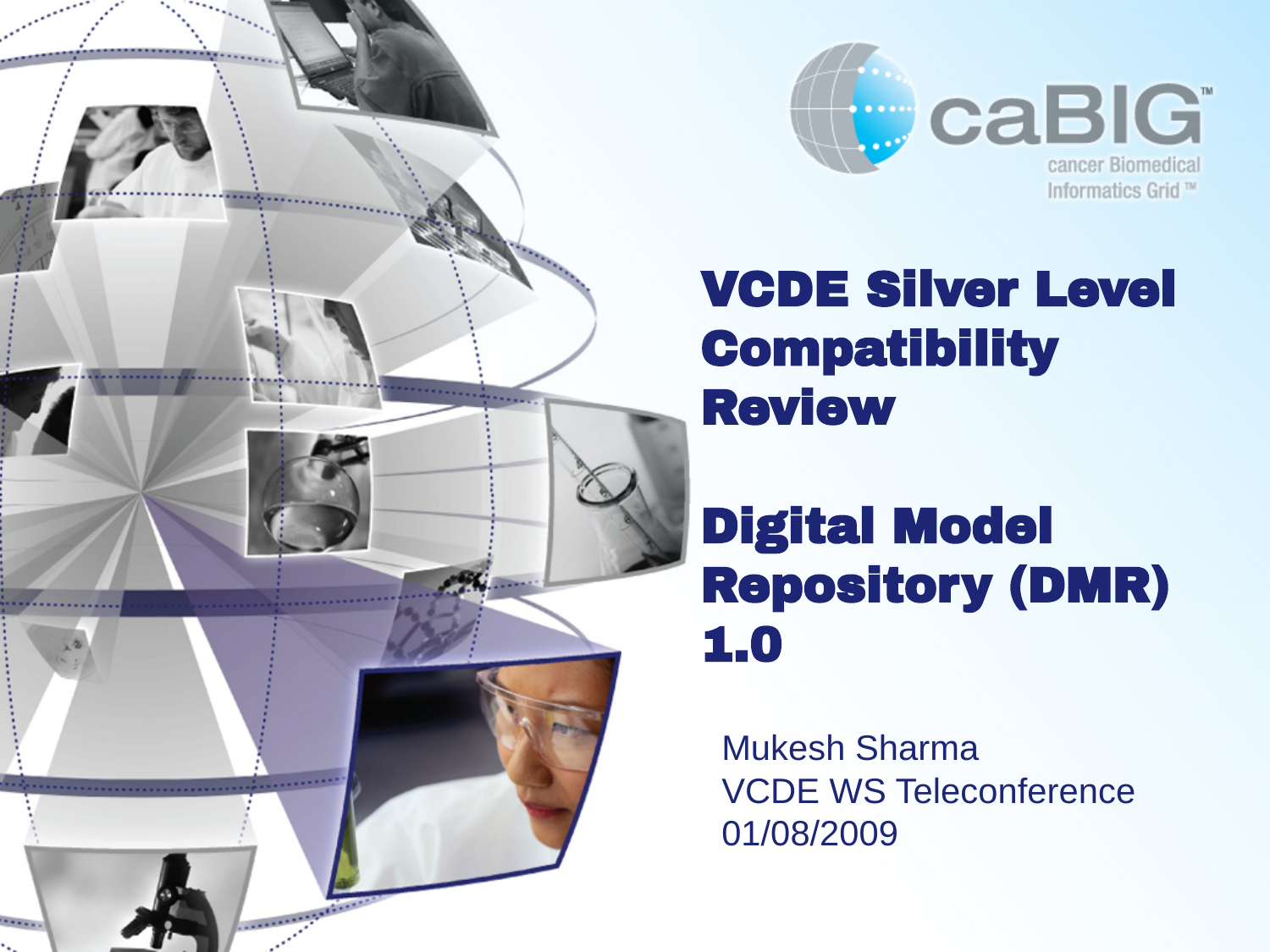

# VCDE Silver Level Compatibility Review Digital Model Repository (DMR) 1.0
Mukesh Sharma
VCDE WS Teleconference
01/08/2009